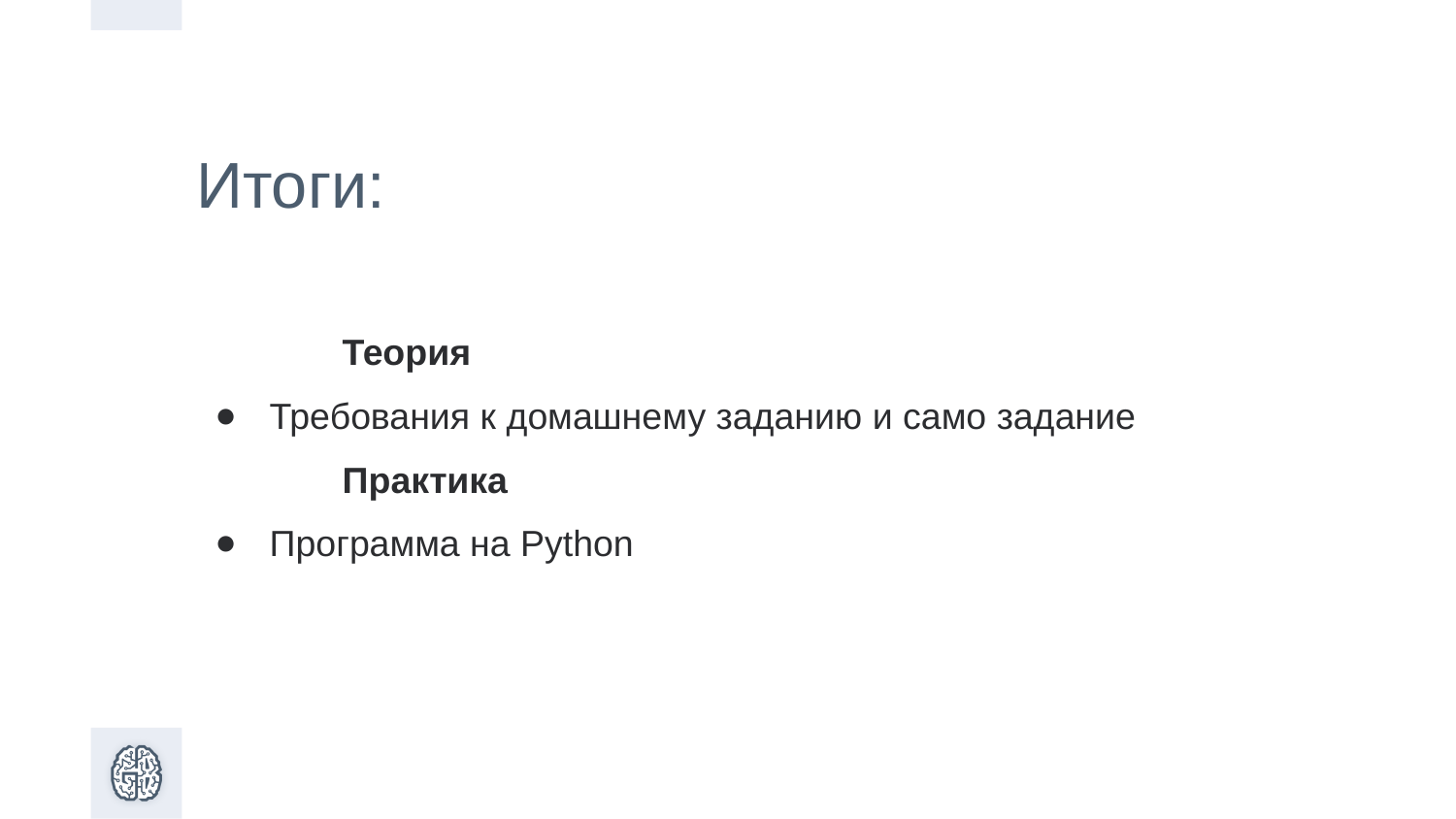

Итоги:
Теория
Требования к домашнему заданию и само задание
Практика
Программа на Python